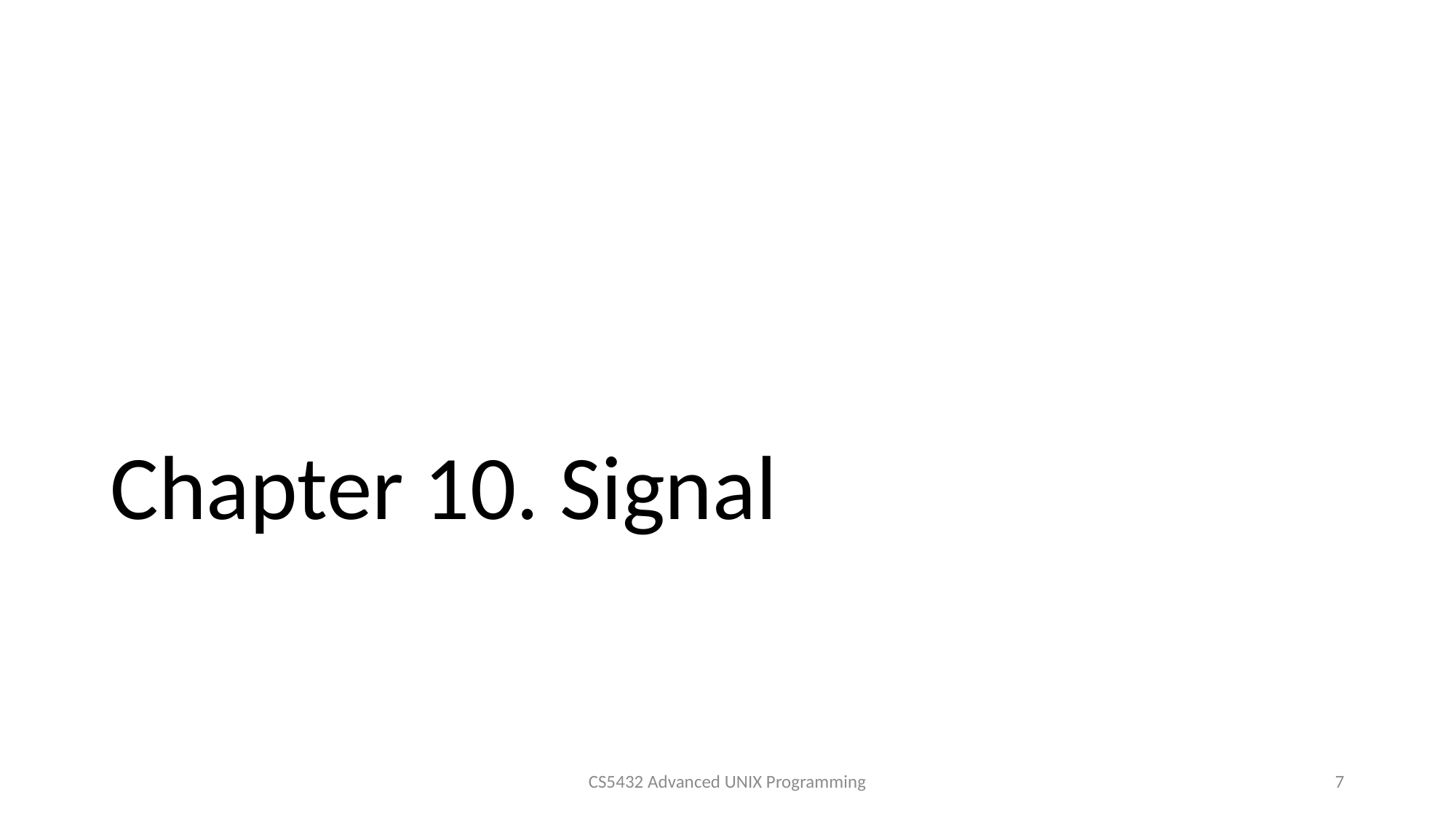

# Chapter 10. Signal
CS5432 Advanced UNIX Programming
7